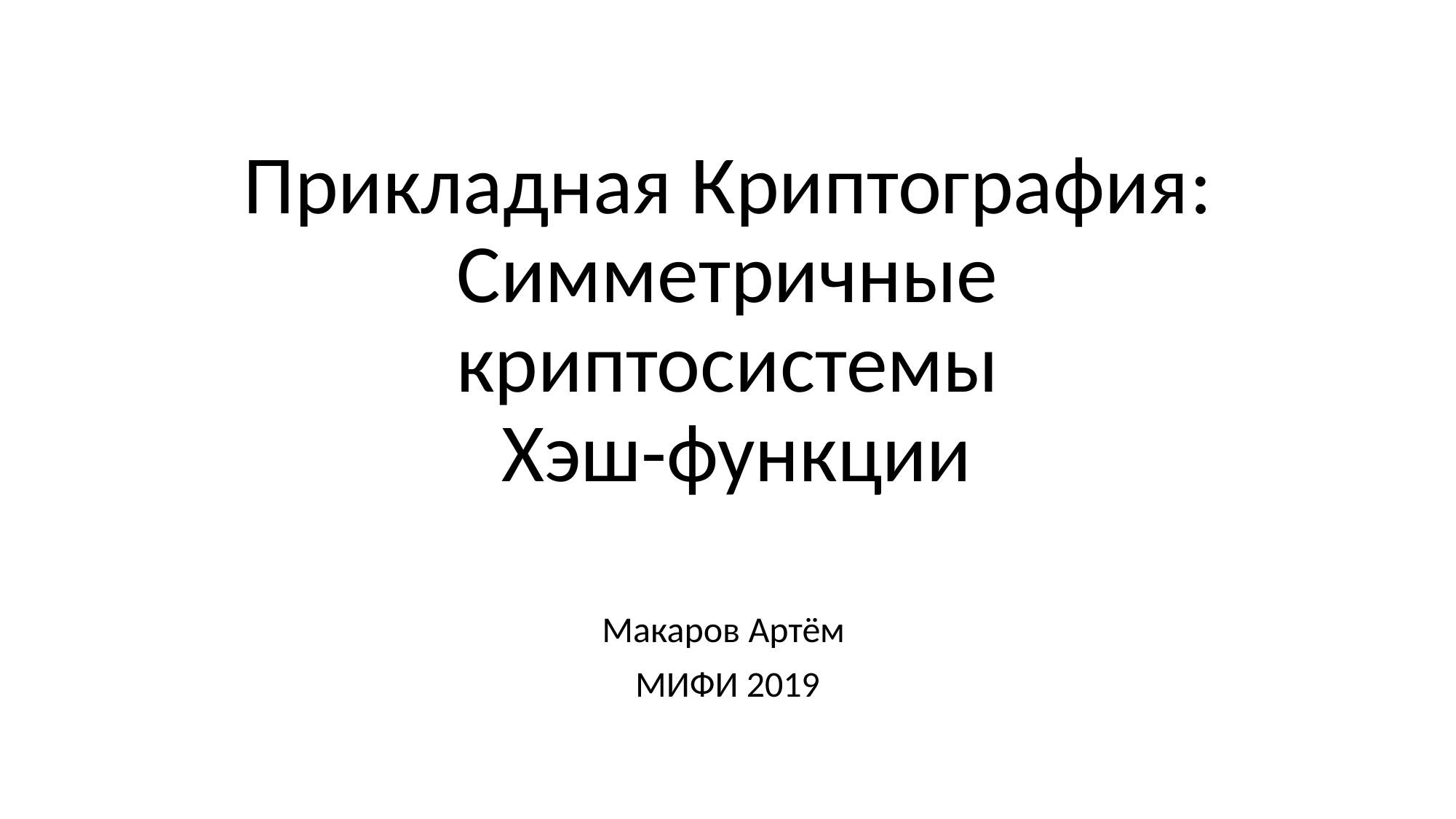

# Прикладная Криптография: Симметричные криптосистемы Хэш-функции
Макаров Артём
МИФИ 2019